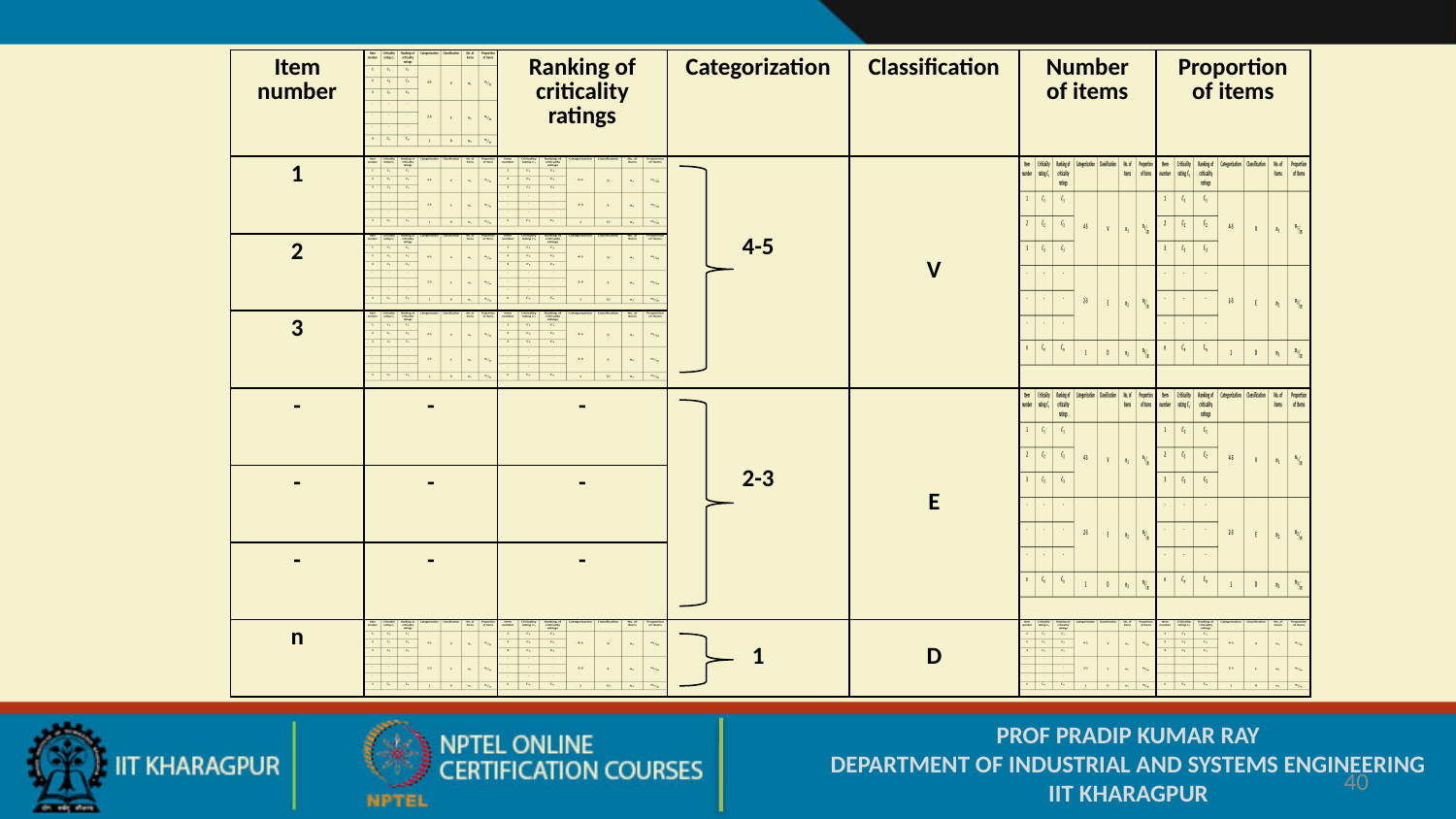

| Item number |  | Ranking of criticality ratings | Categorization | Classification | Number of items | Proportion of items |
| --- | --- | --- | --- | --- | --- | --- |
| 1 |  |  | 4-5 | V |  |  |
| 2 |  |  |  |  |  |  |
| 3 |  |  |  |  |  |  |
| - | - | - | 2-3 | E |  |  |
| - | - | - |  |  |  |  |
| - | - | - |  |  |  |  |
| n |  |  | 1 | D |  |  |

PROF PRADIP KUMAR RAY
DEPARTMENT OF INDUSTRIAL AND SYSTEMS ENGINEERING
IIT KHARAGPUR
40